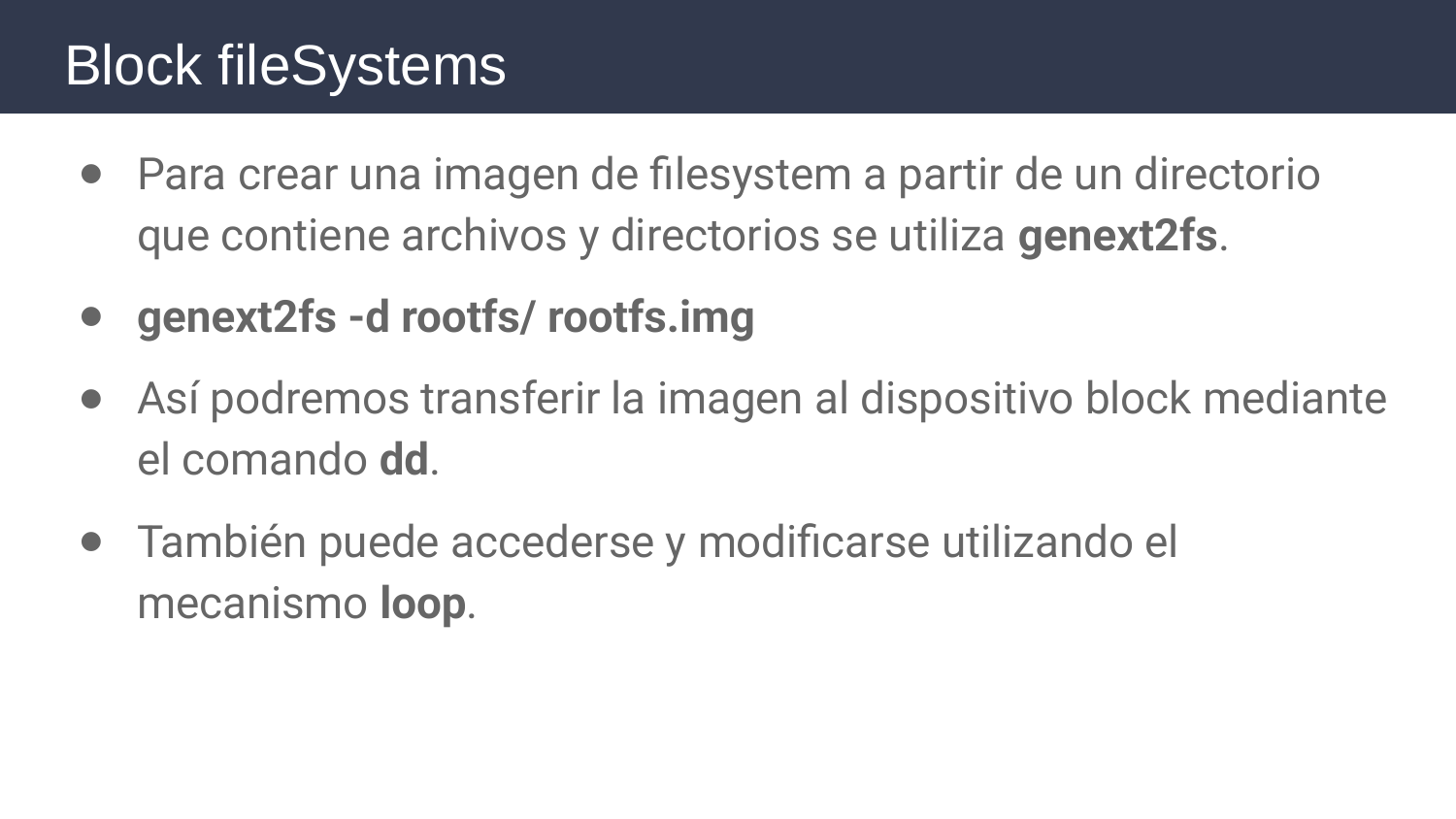

# Block fileSystems

Para crear una imagen de filesystem a partir de un directorio que contiene archivos y directorios se utiliza genext2fs.
genext2fs -d rootfs/ rootfs.img
Así podremos transferir la imagen al dispositivo block mediante el comando dd.
También puede accederse y modificarse utilizando el mecanismo loop.